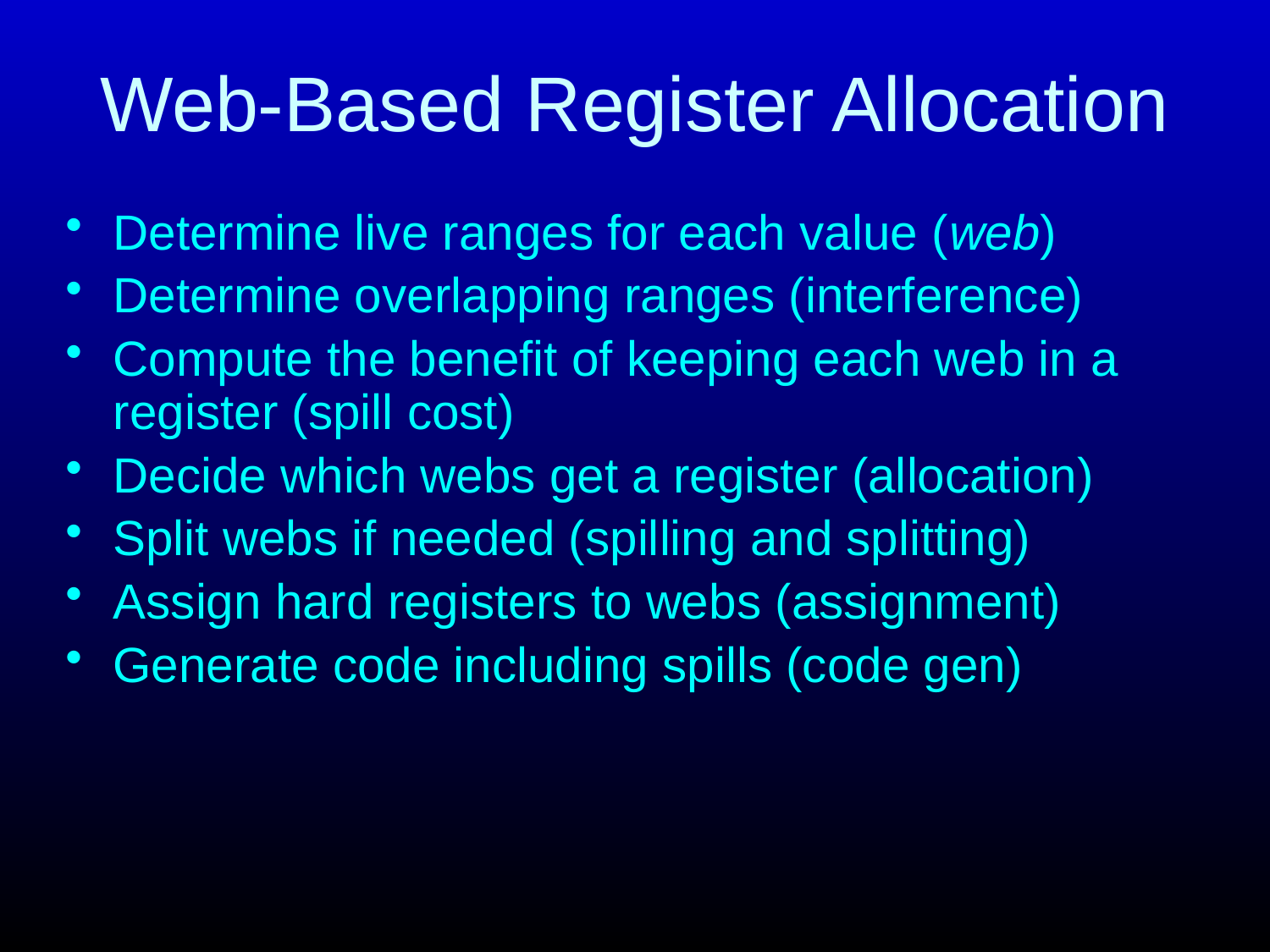

# Web-Based Register Allocation
Determine live ranges for each value (web)
Determine overlapping ranges (interference)
Compute the benefit of keeping each web in a register (spill cost)
Decide which webs get a register (allocation)
Split webs if needed (spilling and splitting)
Assign hard registers to webs (assignment)
Generate code including spills (code gen)